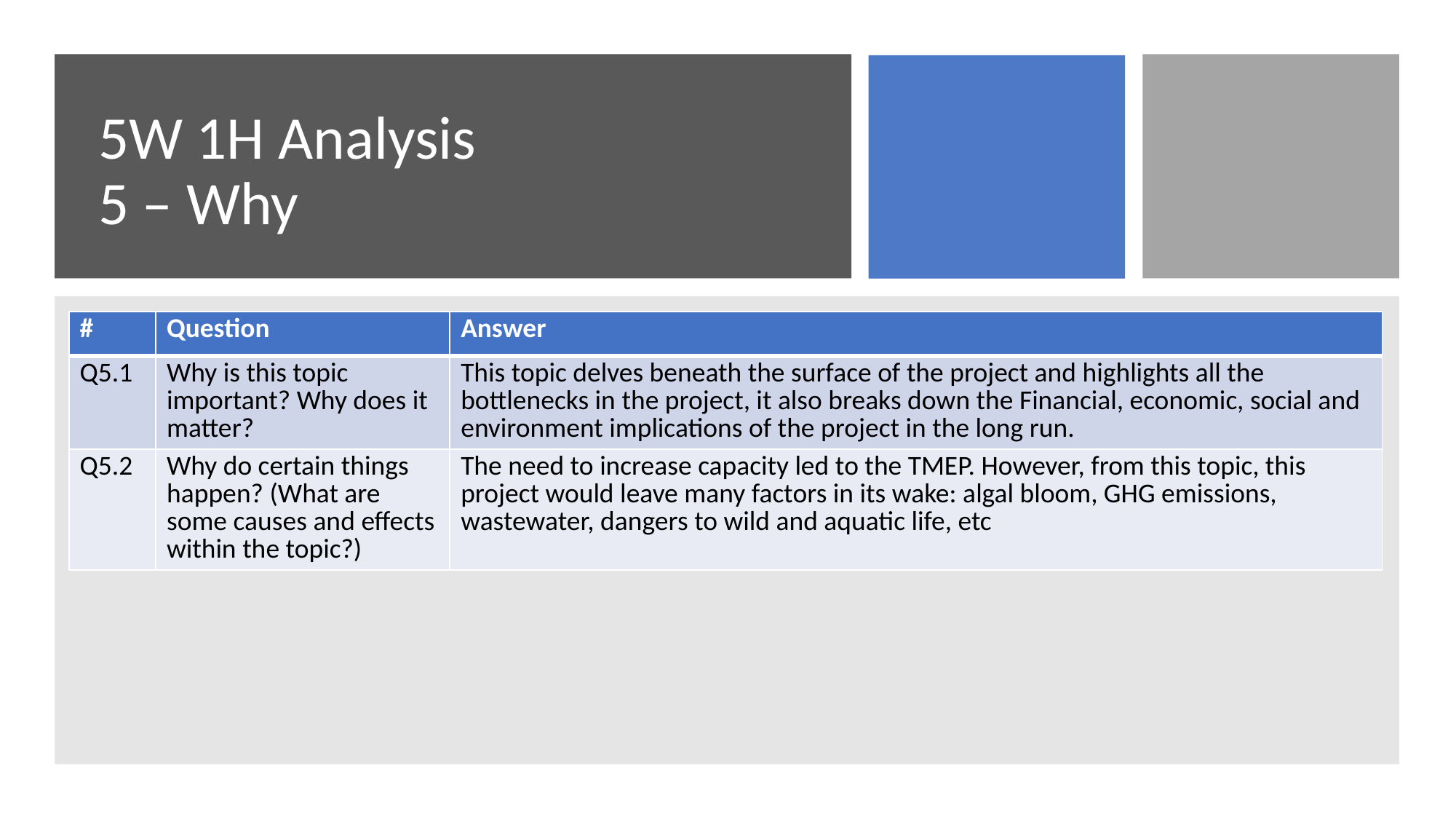

# 5W 1H Analysis 5 – Why

| # | Question | Answer |
| --- | --- | --- |
| Q5.1 | Why is this topic important? Why does it matter? | This topic delves beneath the surface of the project and highlights all the bottlenecks in the project, it also breaks down the Financial, economic, social and environment implications of the project in the long run. |
| Q5.2 | Why do certain things happen? (What are some causes and effects within the topic?) | The need to increase capacity led to the TMEP. However, from this topic, this project would leave many factors in its wake: algal bloom, GHG emissions, wastewater, dangers to wild and aquatic life, etc |